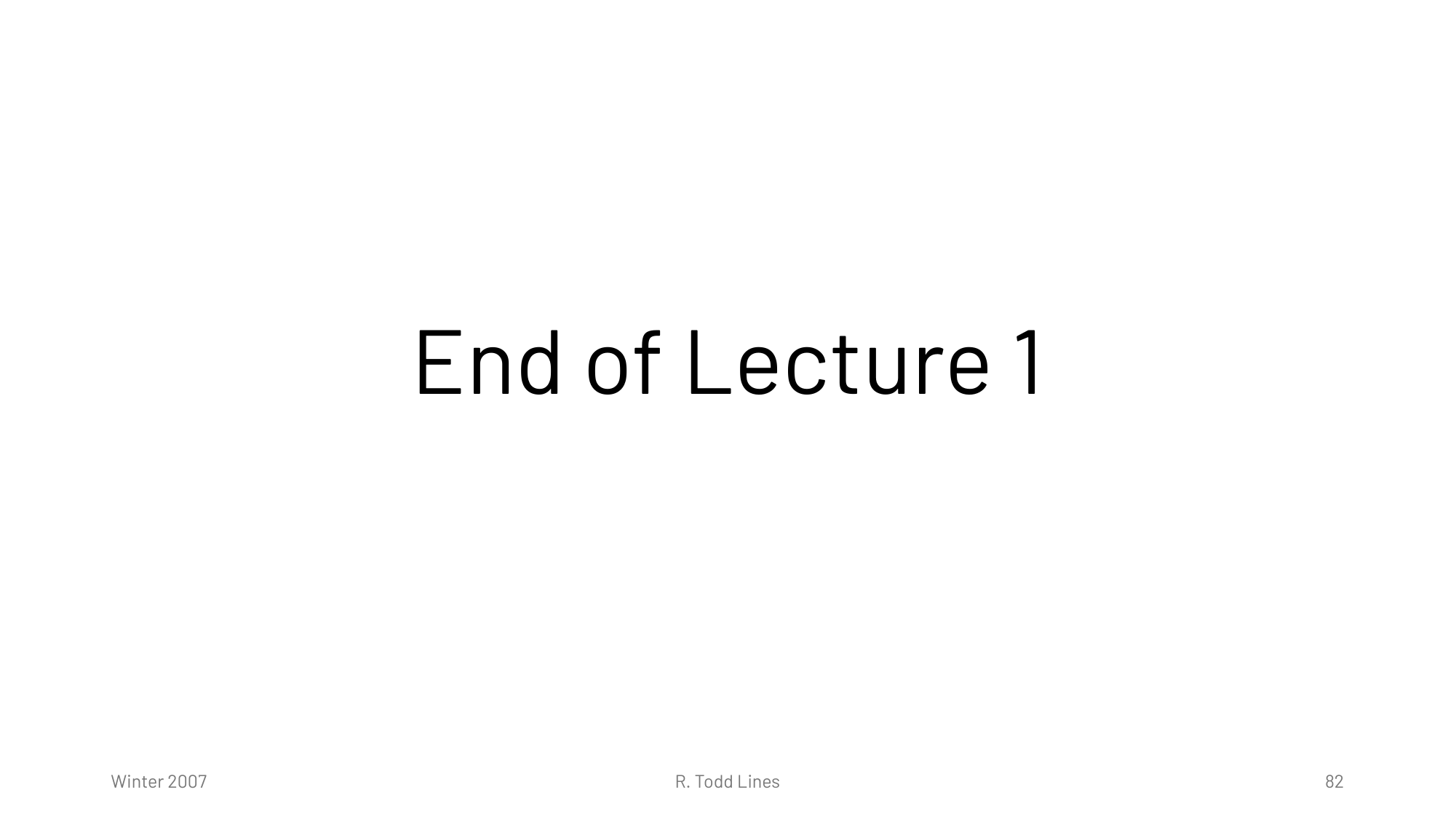

# End of Lecture 1

Winter 2007
R. Todd Lines
82